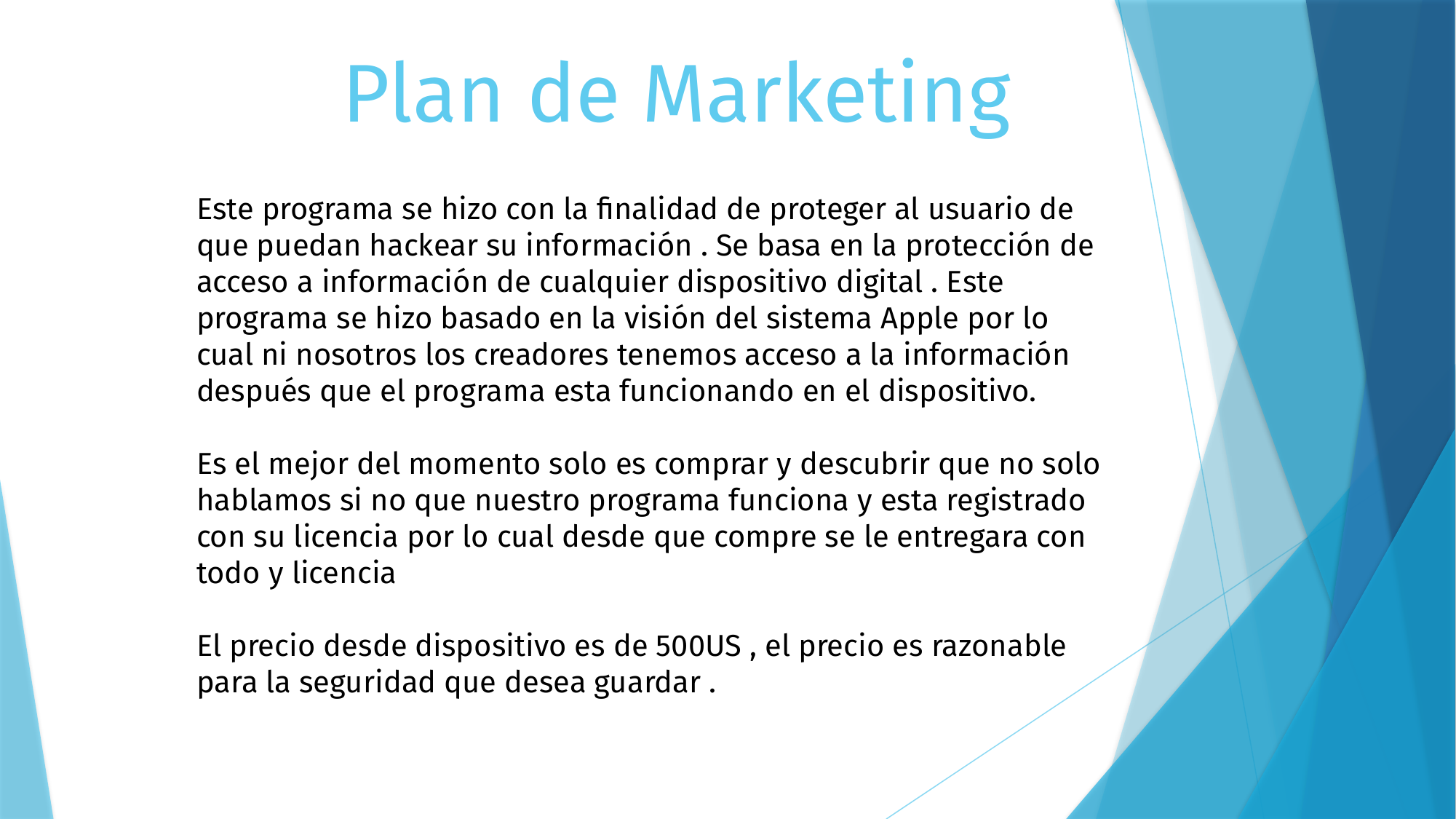

Plan de Marketing
Este programa se hizo con la finalidad de proteger al usuario de que puedan hackear su información . Se basa en la protección de acceso a información de cualquier dispositivo digital . Este programa se hizo basado en la visión del sistema Apple por lo cual ni nosotros los creadores tenemos acceso a la información después que el programa esta funcionando en el dispositivo.

Es el mejor del momento solo es comprar y descubrir que no solo hablamos si no que nuestro programa funciona y esta registrado con su licencia por lo cual desde que compre se le entregara con todo y licencia

El precio desde dispositivo es de 500US , el precio es razonable para la seguridad que desea guardar .